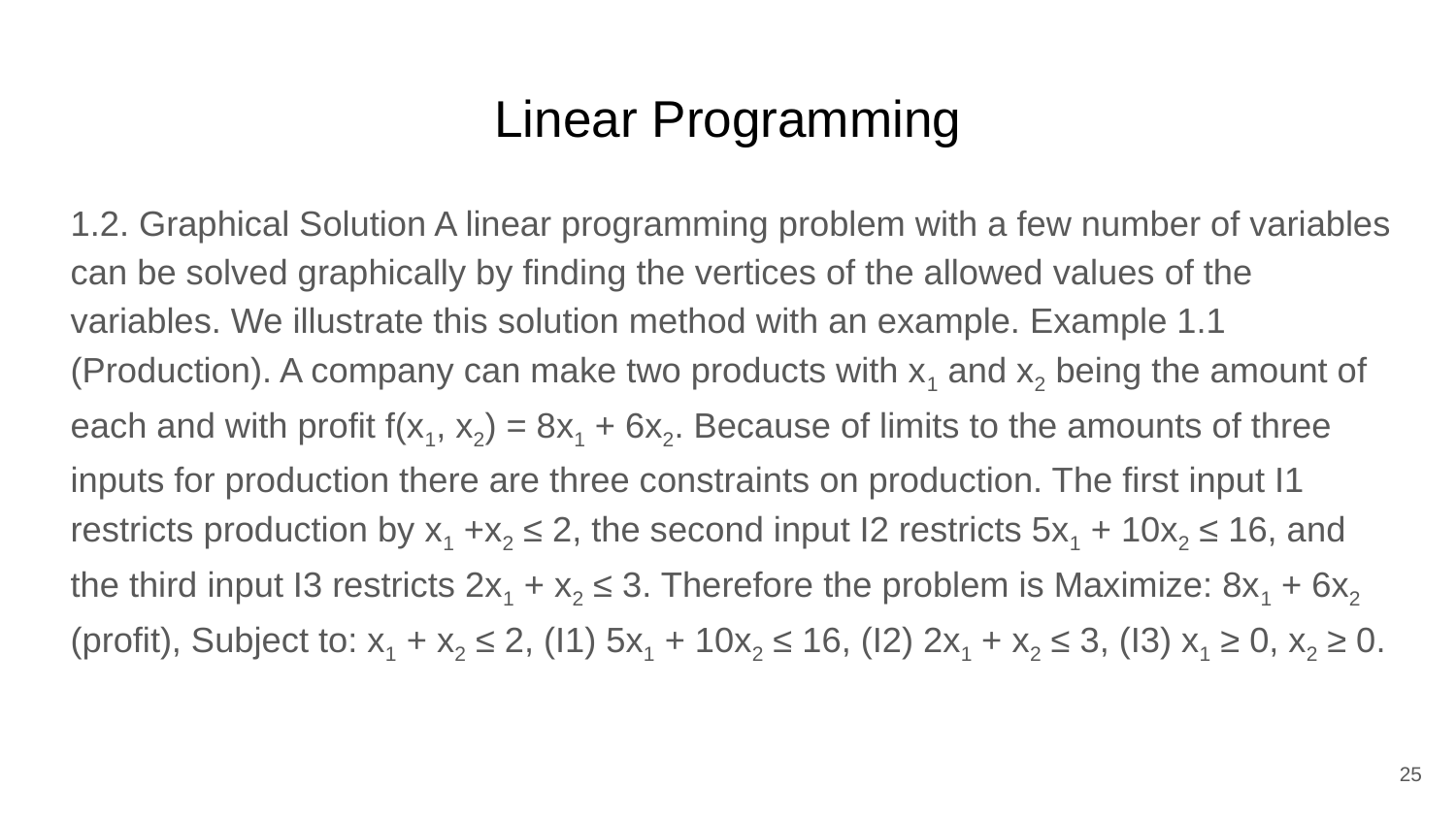

# Linear Programming
1.2. Graphical Solution A linear programming problem with a few number of variables can be solved graphically by finding the vertices of the allowed values of the variables. We illustrate this solution method with an example. Example 1.1 (Production). A company can make two products with x1 and x2 being the amount of each and with profit f(x1, x2) = 8x1 + 6x2. Because of limits to the amounts of three inputs for production there are three constraints on production. The first input I1 restricts production by x1 +x2 ≤ 2, the second input I2 restricts 5x1 + 10x2 ≤ 16, and the third input I3 restricts 2x1 + x2 ≤ 3. Therefore the problem is Maximize: 8x1 + 6x2 (profit), Subject to: x1 + x2 ≤ 2, (I1) 5x1 + 10x2 ≤ 16, (I2) 2x1 + x2 ≤ 3, (I3) x1 ≥ 0, x2 ≥ 0.
25